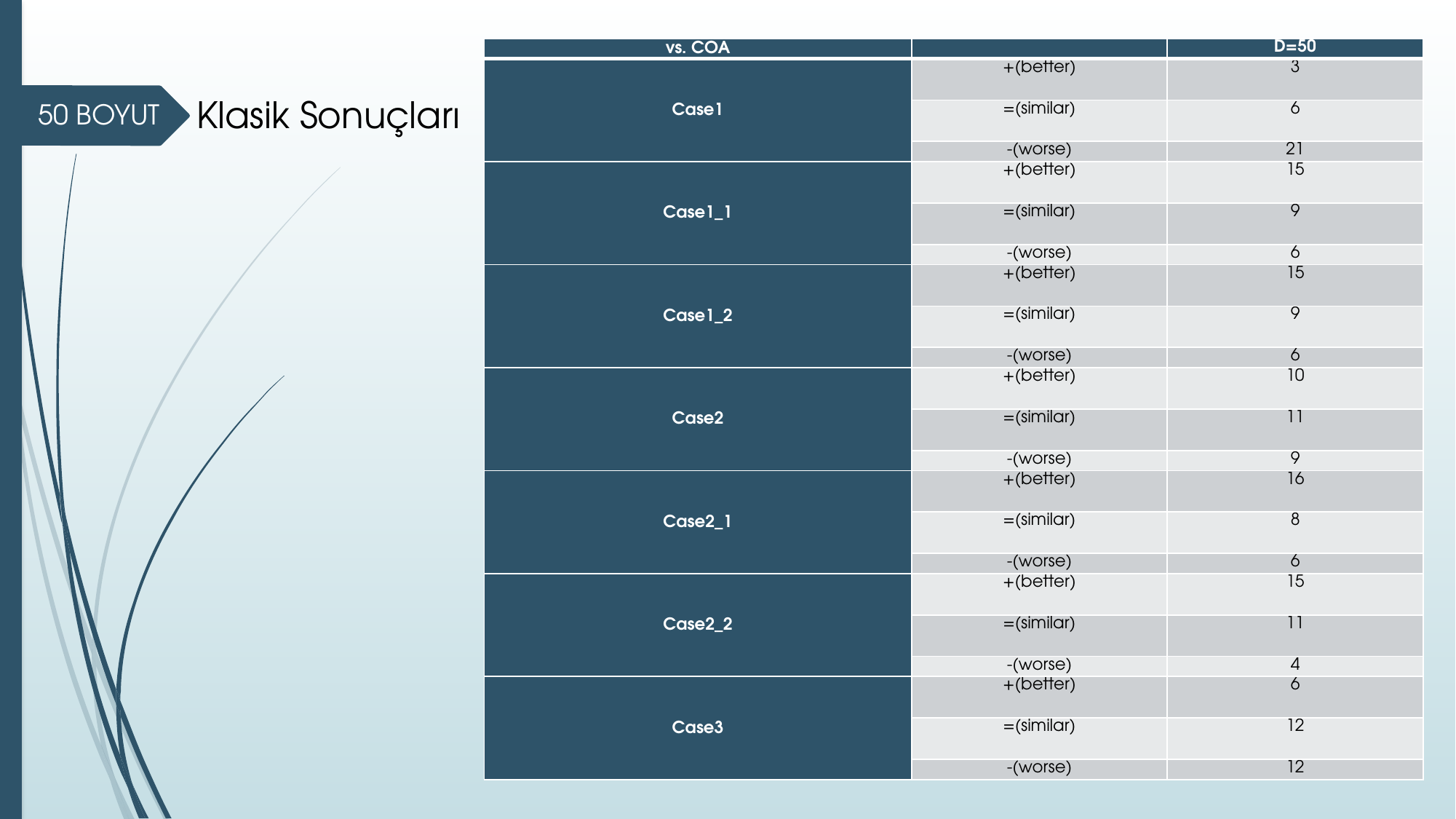

| vs. COA |  | D=50 |
| --- | --- | --- |
| Case1 | +(better) | 3 |
|  | =(similar) | 6 |
|  | -(worse) | 21 |
| Case1\_1 | +(better) | 15 |
|  | =(similar) | 9 |
|  | -(worse) | 6 |
| Case1\_2 | +(better) | 15 |
|  | =(similar) | 9 |
|  | -(worse) | 6 |
| Case2 | +(better) | 10 |
|  | =(similar) | 11 |
|  | -(worse) | 9 |
| Case2\_1 | +(better) | 16 |
|  | =(similar) | 8 |
|  | -(worse) | 6 |
| Case2\_2 | +(better) | 15 |
|  | =(similar) | 11 |
|  | -(worse) | 4 |
| Case3 | +(better) | 6 |
|  | =(similar) | 12 |
|  | -(worse) | 12 |
Klasik Sonuçları
50 BOYUT